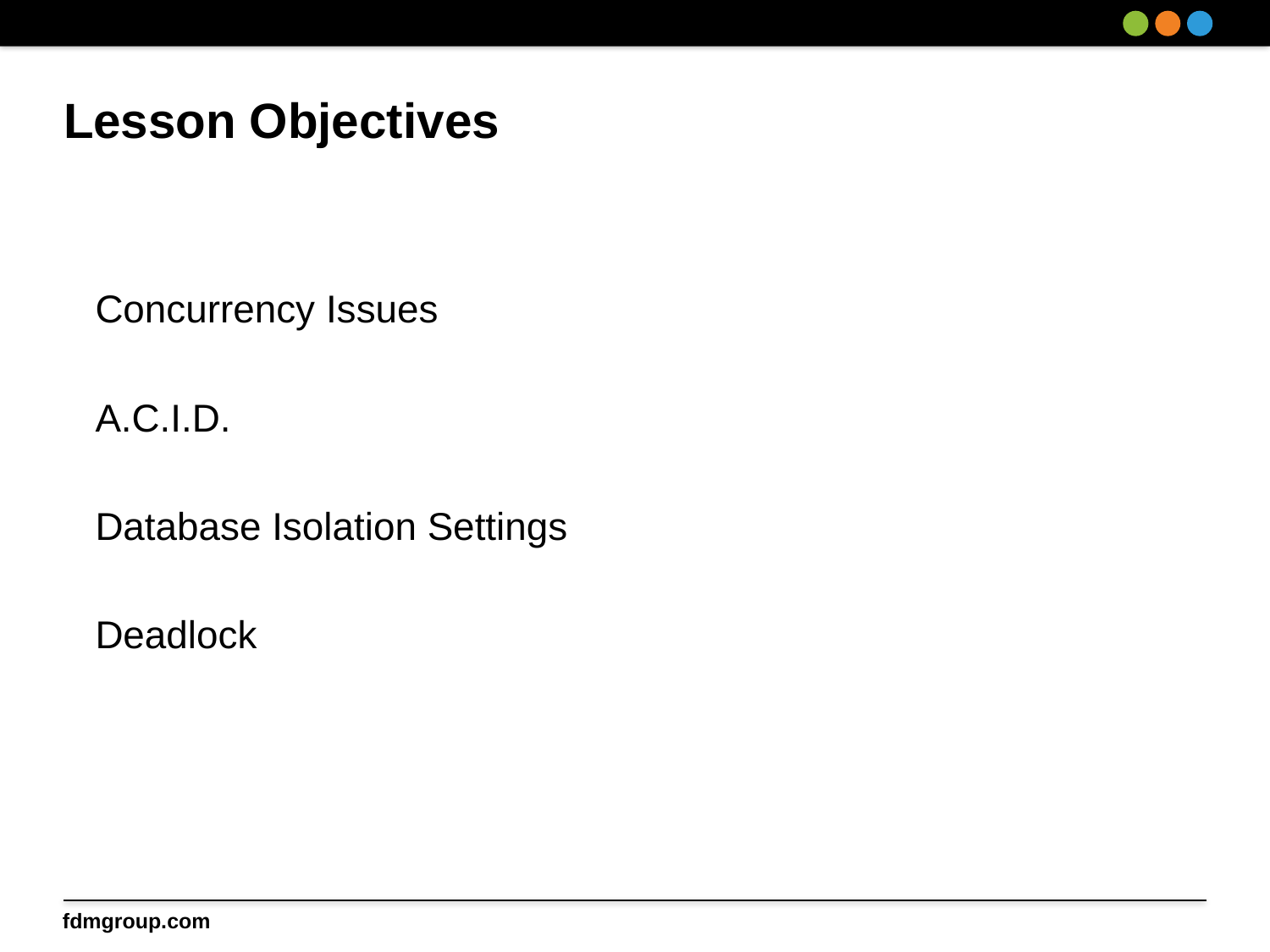

# Lesson Objectives

Concurrency Issues

A.C.I.D.

Database Isolation Settings

Deadlock